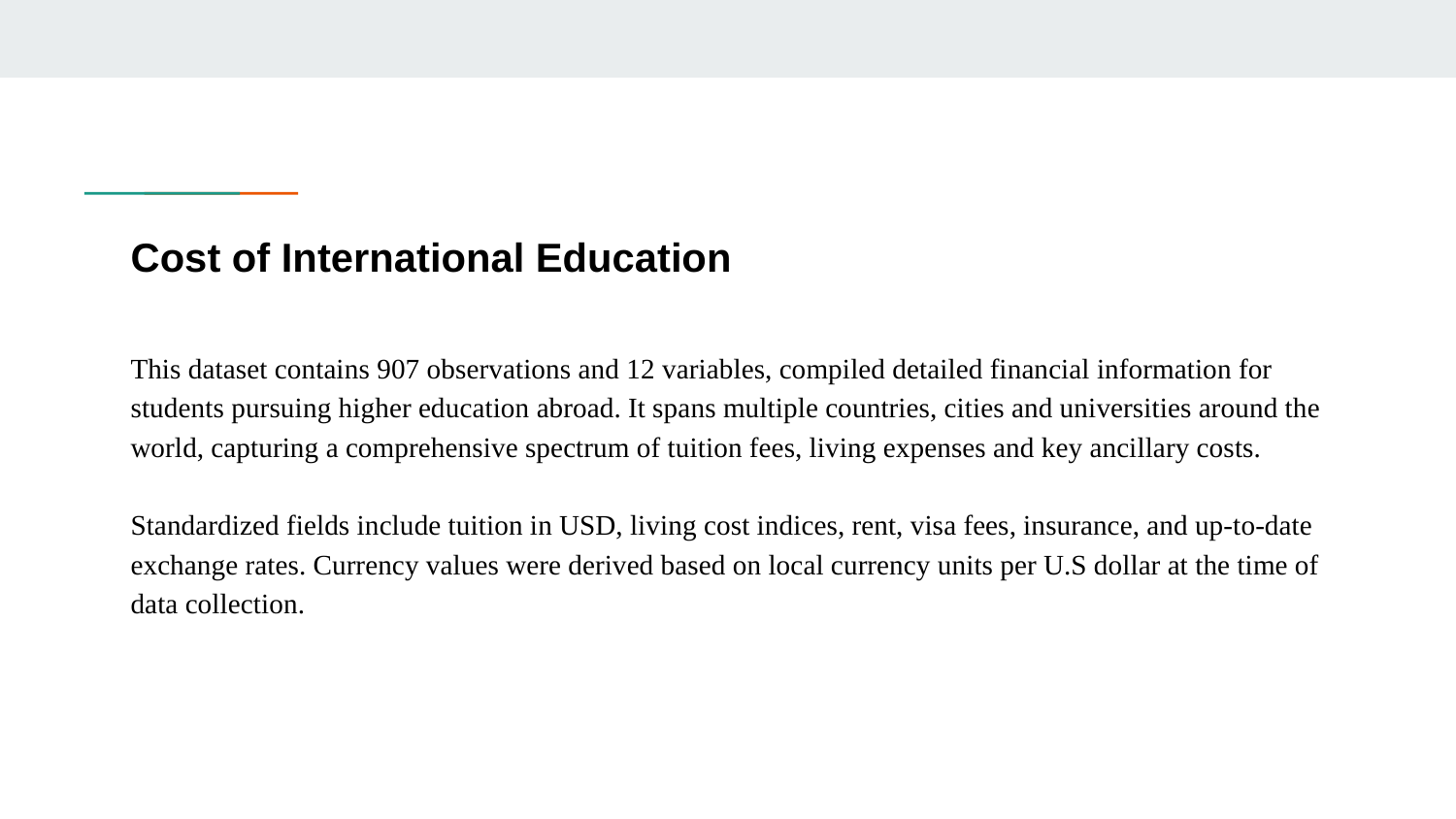

# Cost of International Education
This dataset contains 907 observations and 12 variables, compiled detailed financial information for students pursuing higher education abroad. It spans multiple countries, cities and universities around the world, capturing a comprehensive spectrum of tuition fees, living expenses and key ancillary costs.

Standardized fields include tuition in USD, living cost indices, rent, visa fees, insurance, and up-to-date exchange rates. Currency values were derived based on local currency units per U.S dollar at the time of data collection.